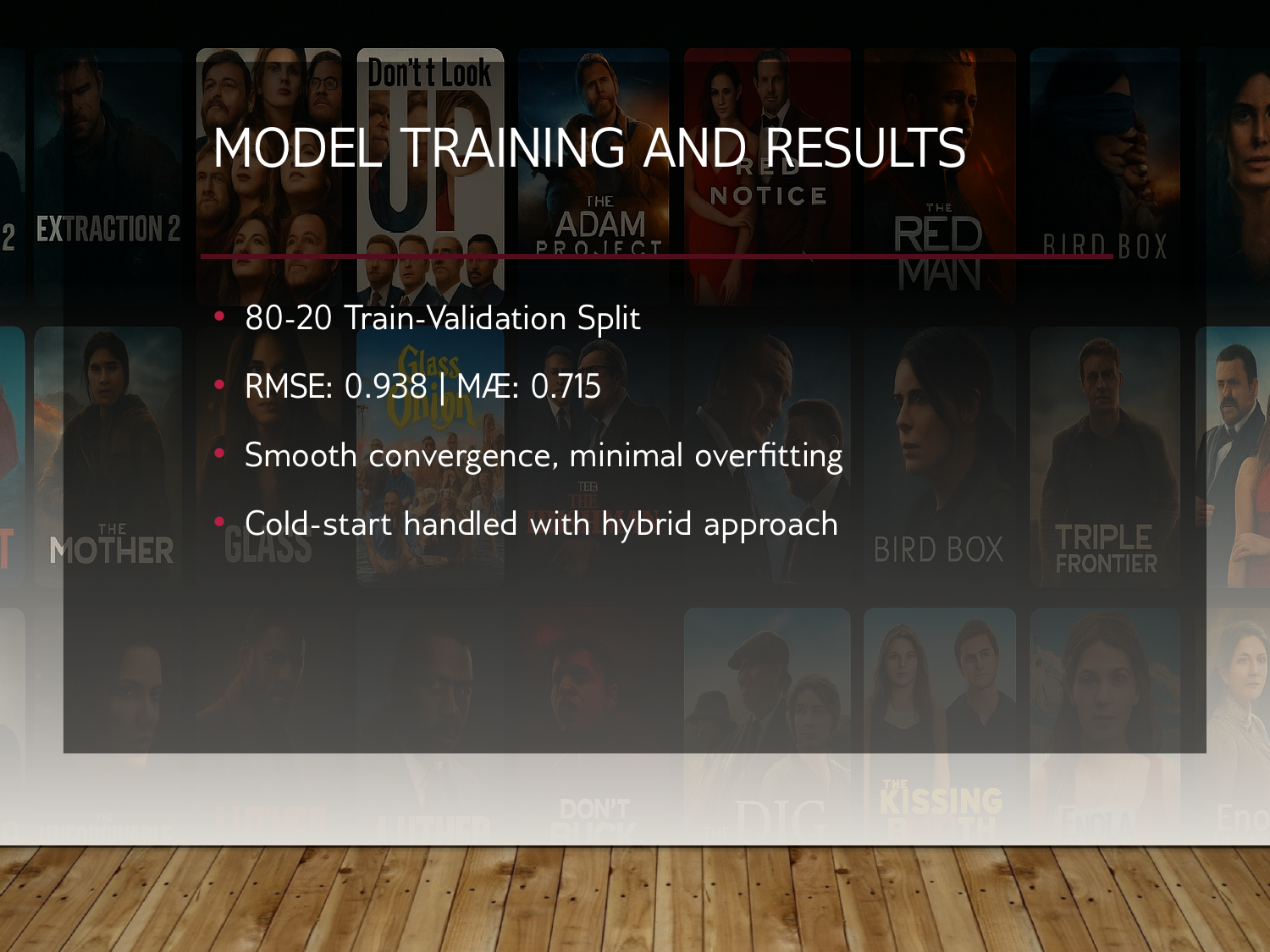

# Model Training and Results
80-20 Train-Validation Split
RMSE: 0.938 | MAE: 0.715
Smooth convergence, minimal overfitting
Cold-start handled with hybrid approach